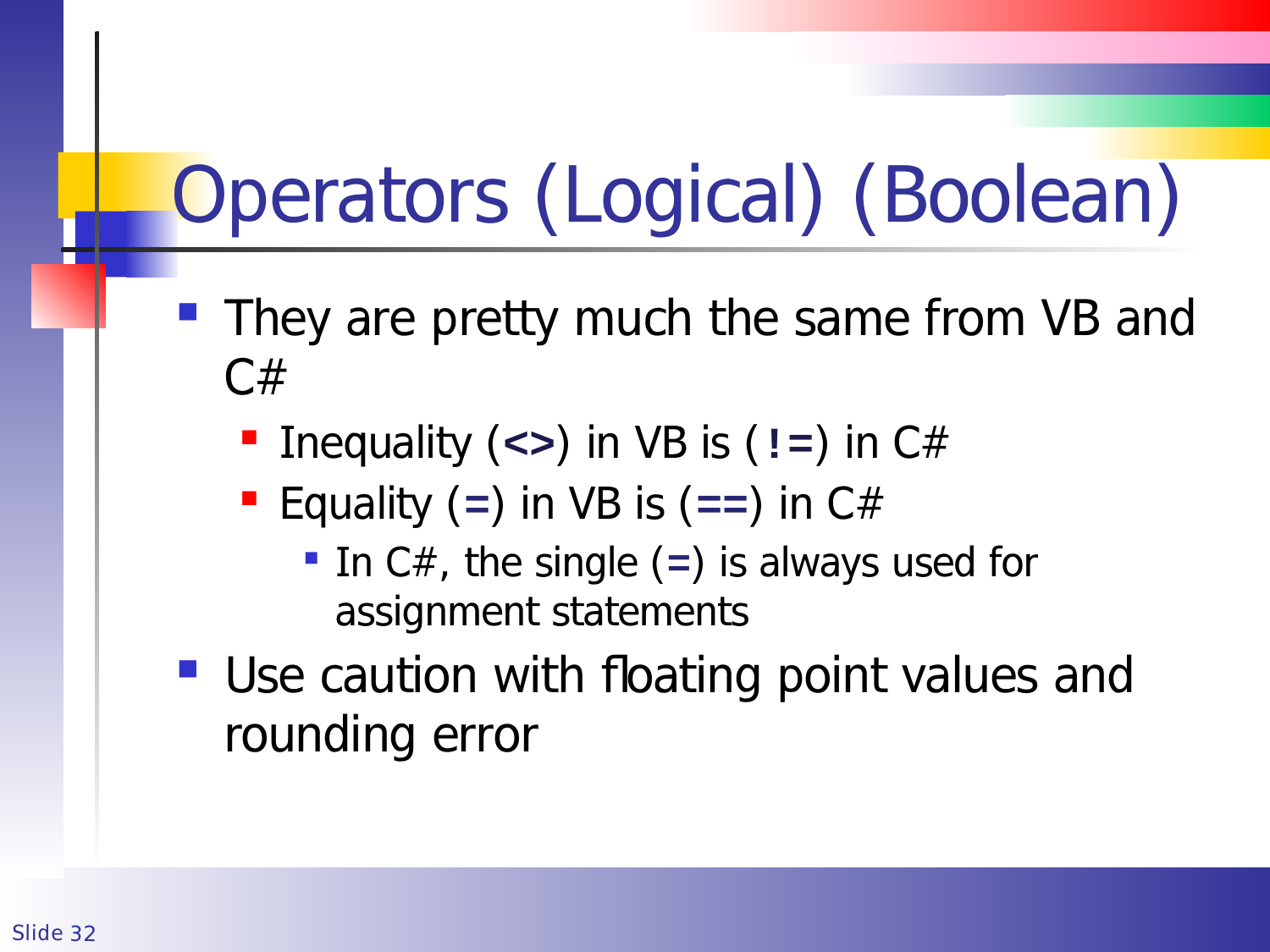

# Operators (Logical) (Boolean)
They are pretty much the same from VB and C#
Inequality (<>) in VB is (!=) in C#
Equality (=) in VB is (==) in C#
In C#, the single (=) is always used for assignment statements
Use caution with floating point values and rounding error